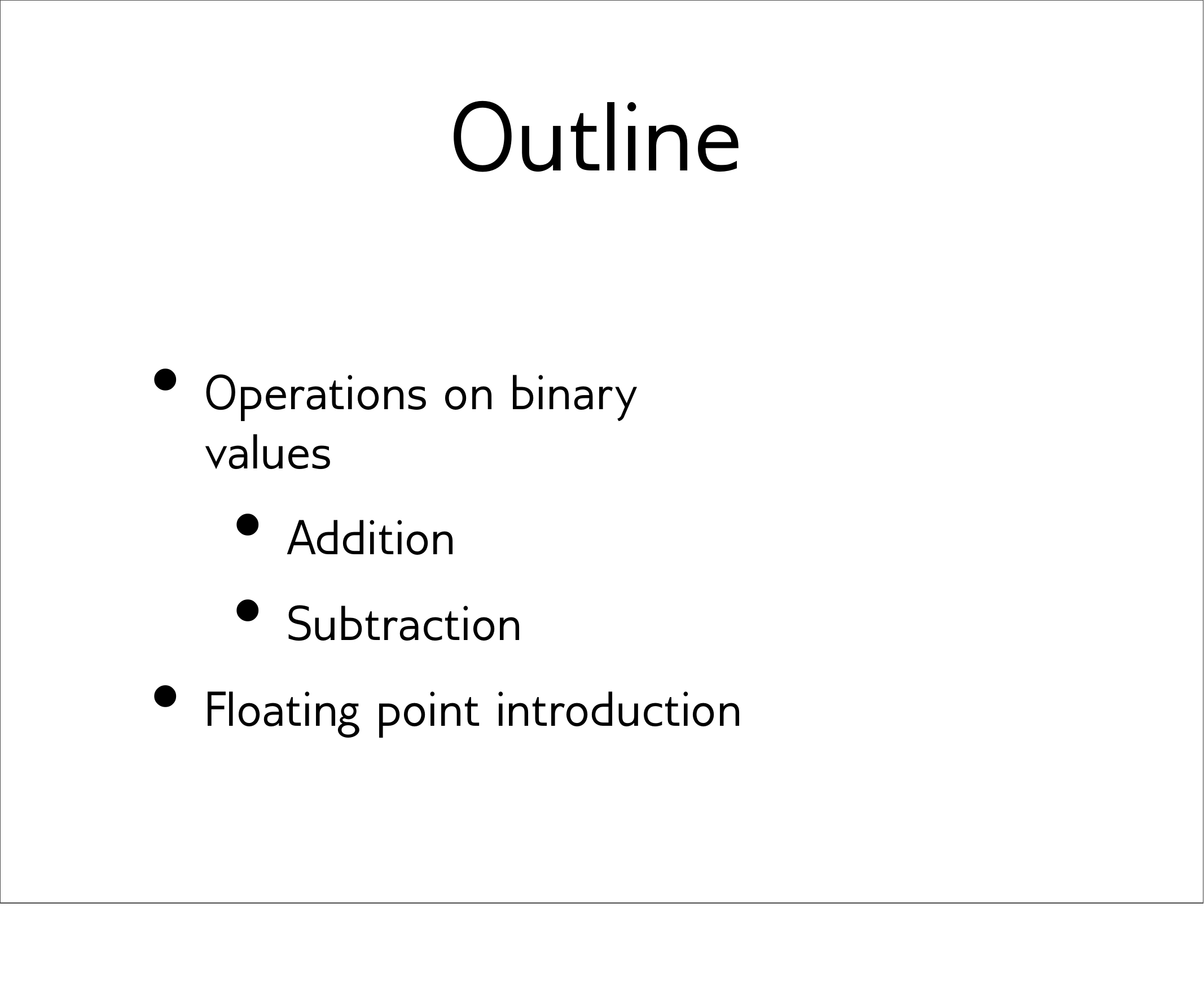

# Outline
Operations on binary	values
Addition
Subtraction
Floating point introduction